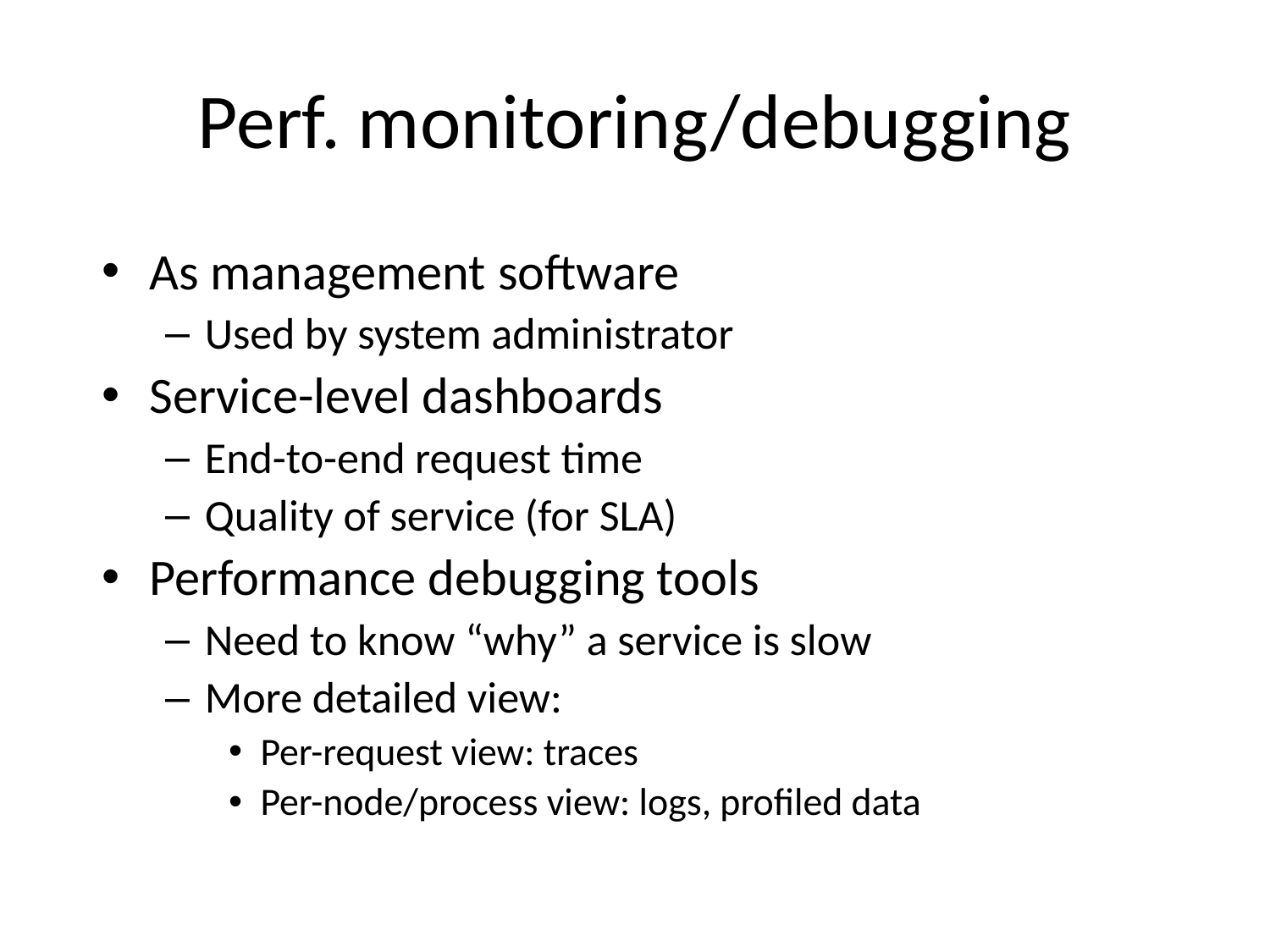

# Perf. monitoring/debugging
As management software
Used by system administrator
Service-level dashboards
End-to-end request time
Quality of service (for SLA)
Performance debugging tools
Need to know “why” a service is slow
More detailed view:
Per-request view: traces
Per-node/process view: logs, profiled data
21